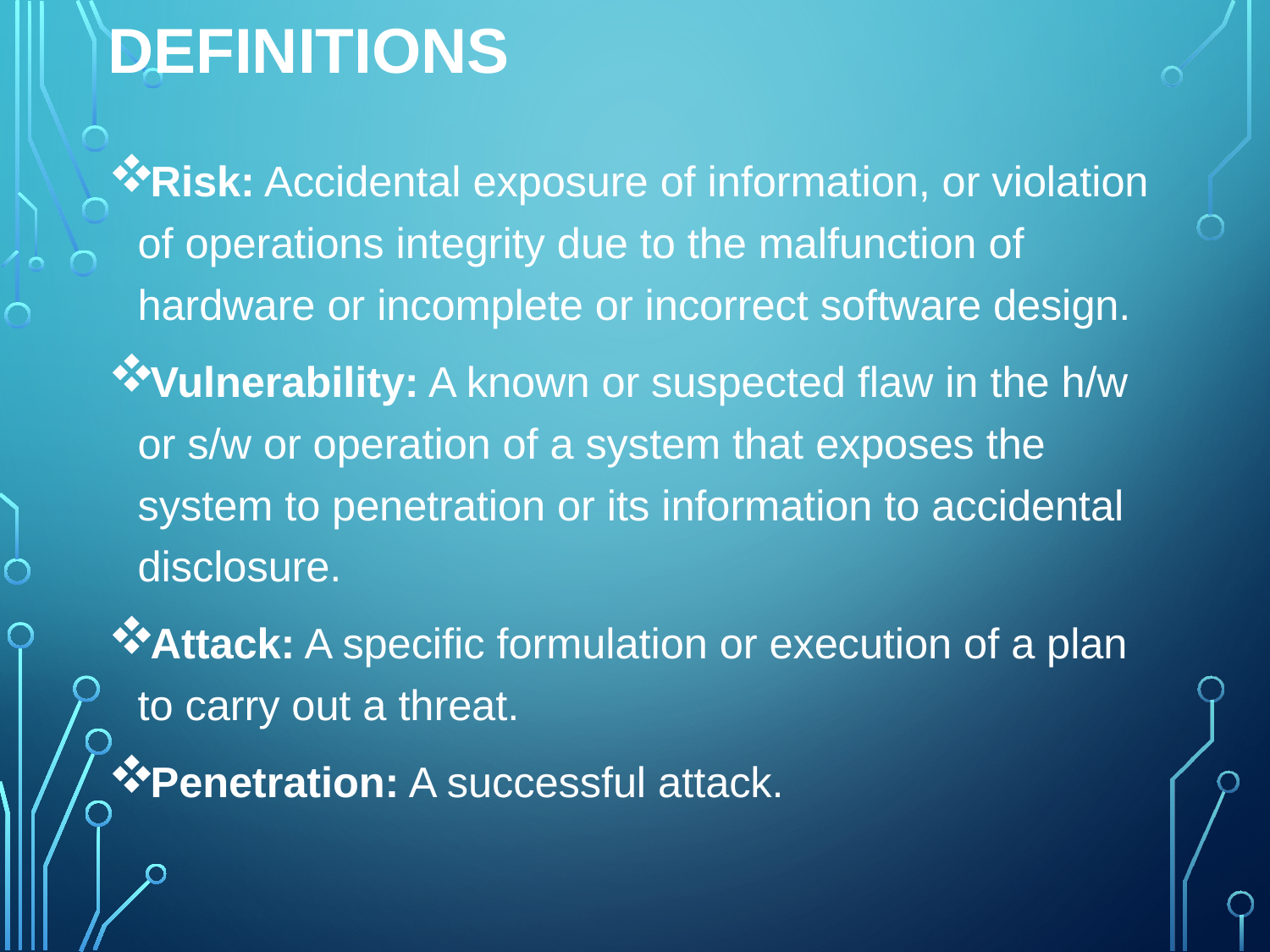

# Definitions
Risk: Accidental exposure of information, or violation of operations integrity due to the malfunction of hardware or incomplete or incorrect software design.
Vulnerability: A known or suspected flaw in the h/w or s/w or operation of a system that exposes the system to penetration or its information to accidental disclosure.
Attack: A specific formulation or execution of a plan to carry out a threat.
Penetration: A successful attack.